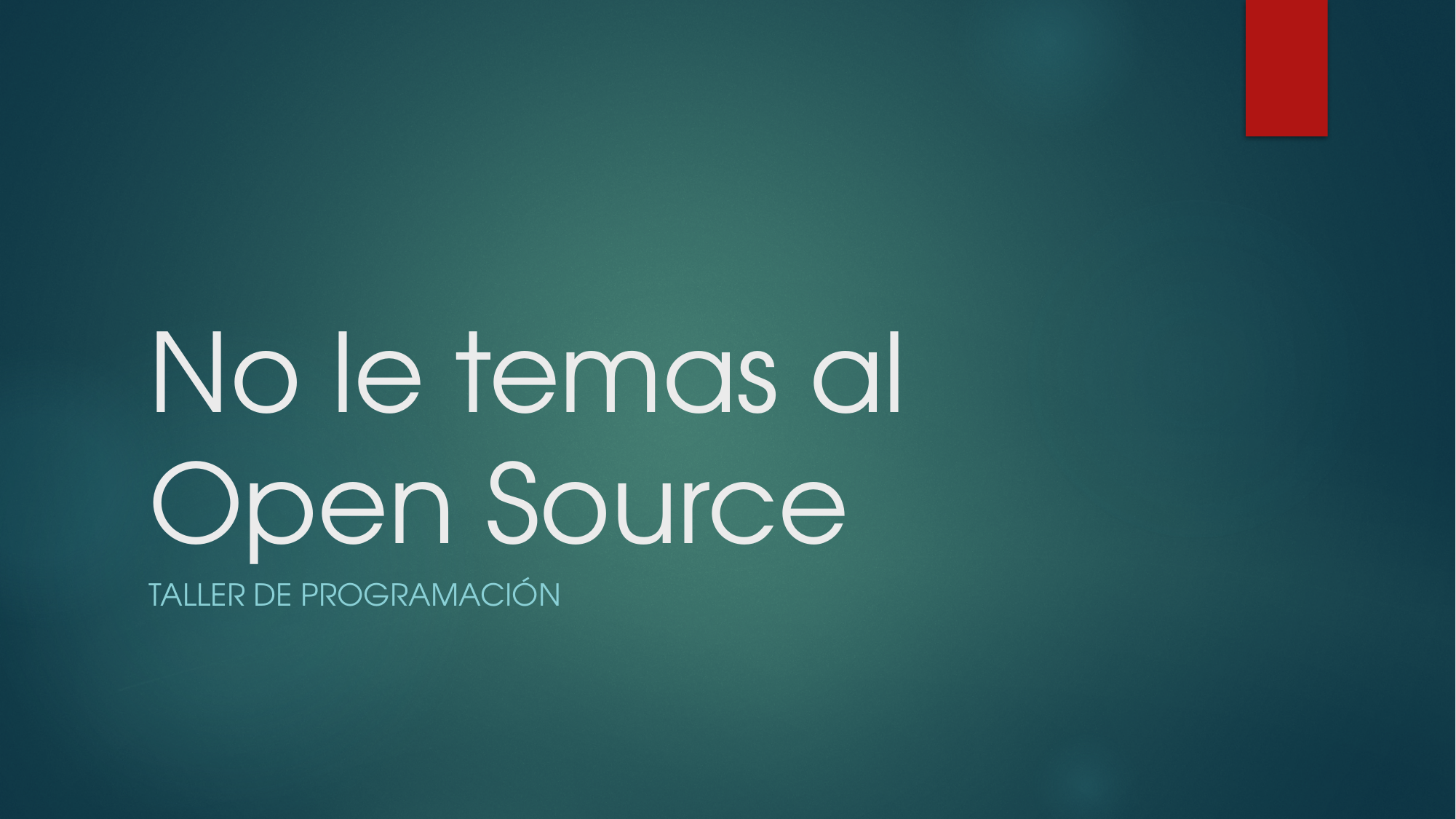

# No le temas al Open Source
Taller de programación